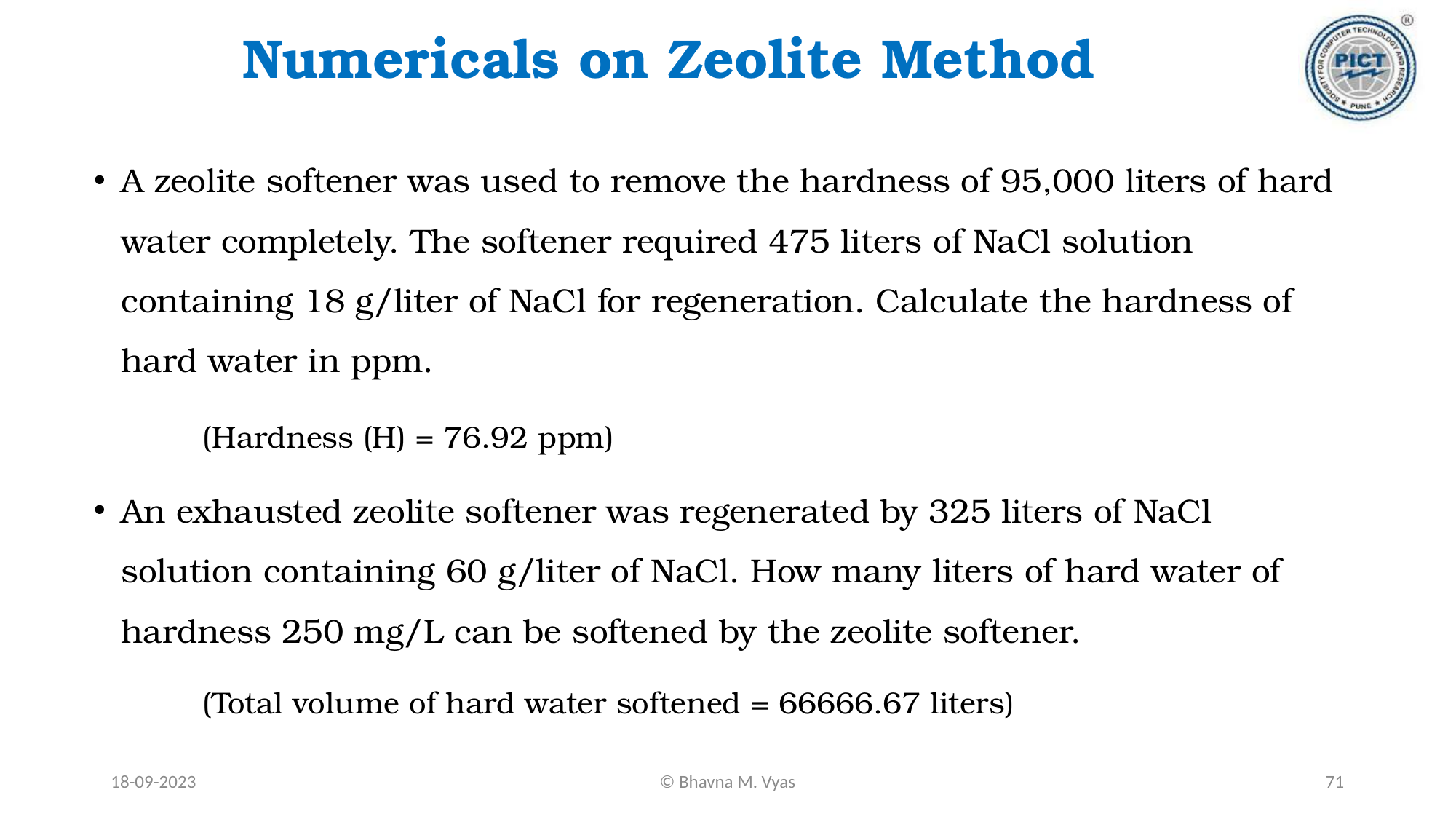

# Numericals on Zeolite Method
A zeolite softener was used to remove the hardness of 95,000 liters of hard water completely. The softener required 475 liters of NaCl solution containing 18 g/liter of NaCl for regeneration. Calculate the hardness of hard water in ppm.
	(Hardness (H) = 76.92 ppm)
An exhausted zeolite softener was regenerated by 325 liters of NaCl solution containing 60 g/liter of NaCl. How many liters of hard water of hardness 250 mg/L can be softened by the zeolite softener.
	(Total volume of hard water softened = 66666.67 liters)

18-09-2023
© Bhavna M. Vyas
71